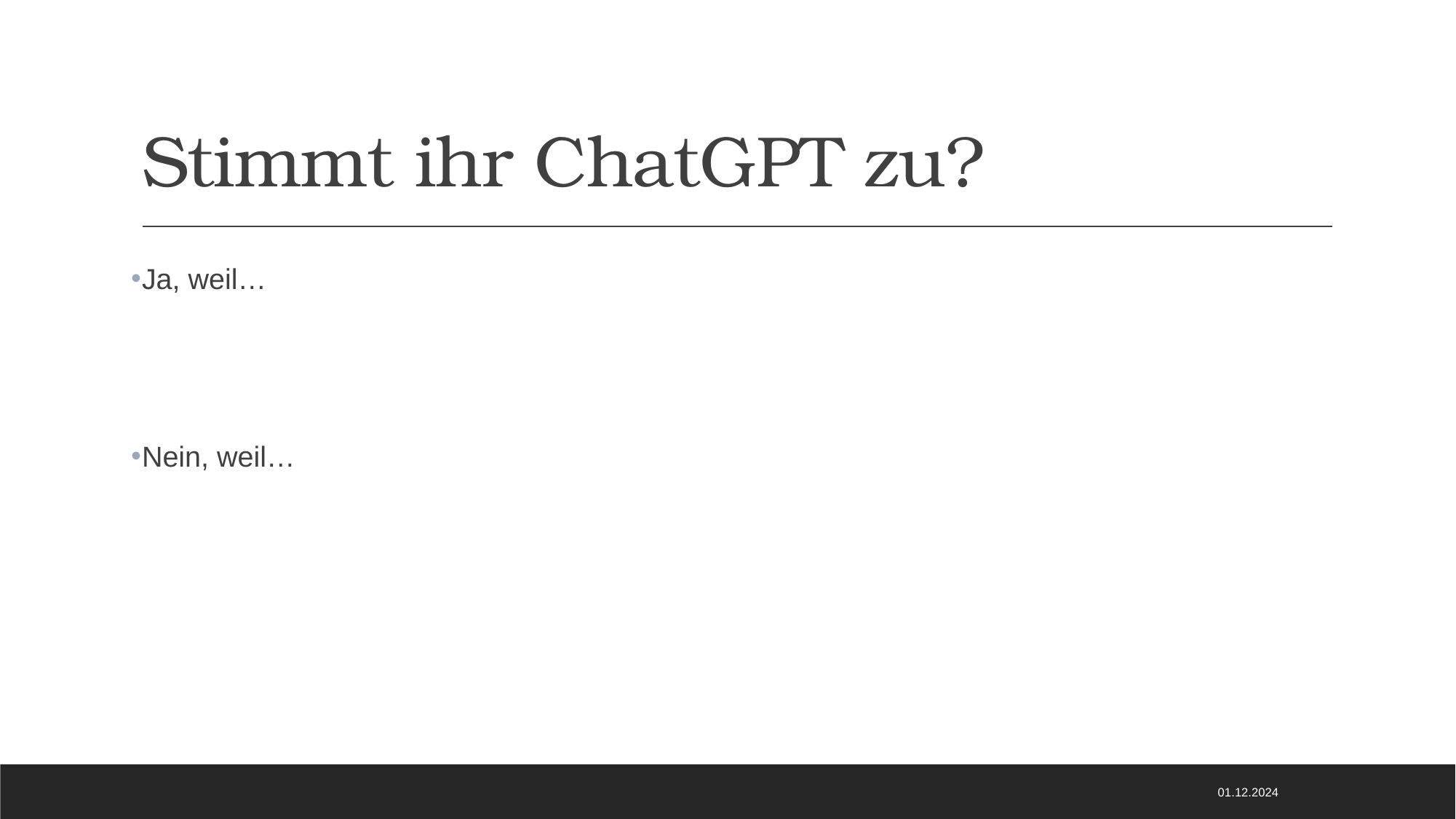

# Stimmt ihr ChatGPT zu?
Ja, weil…

Nein, weil…
01.12.2024